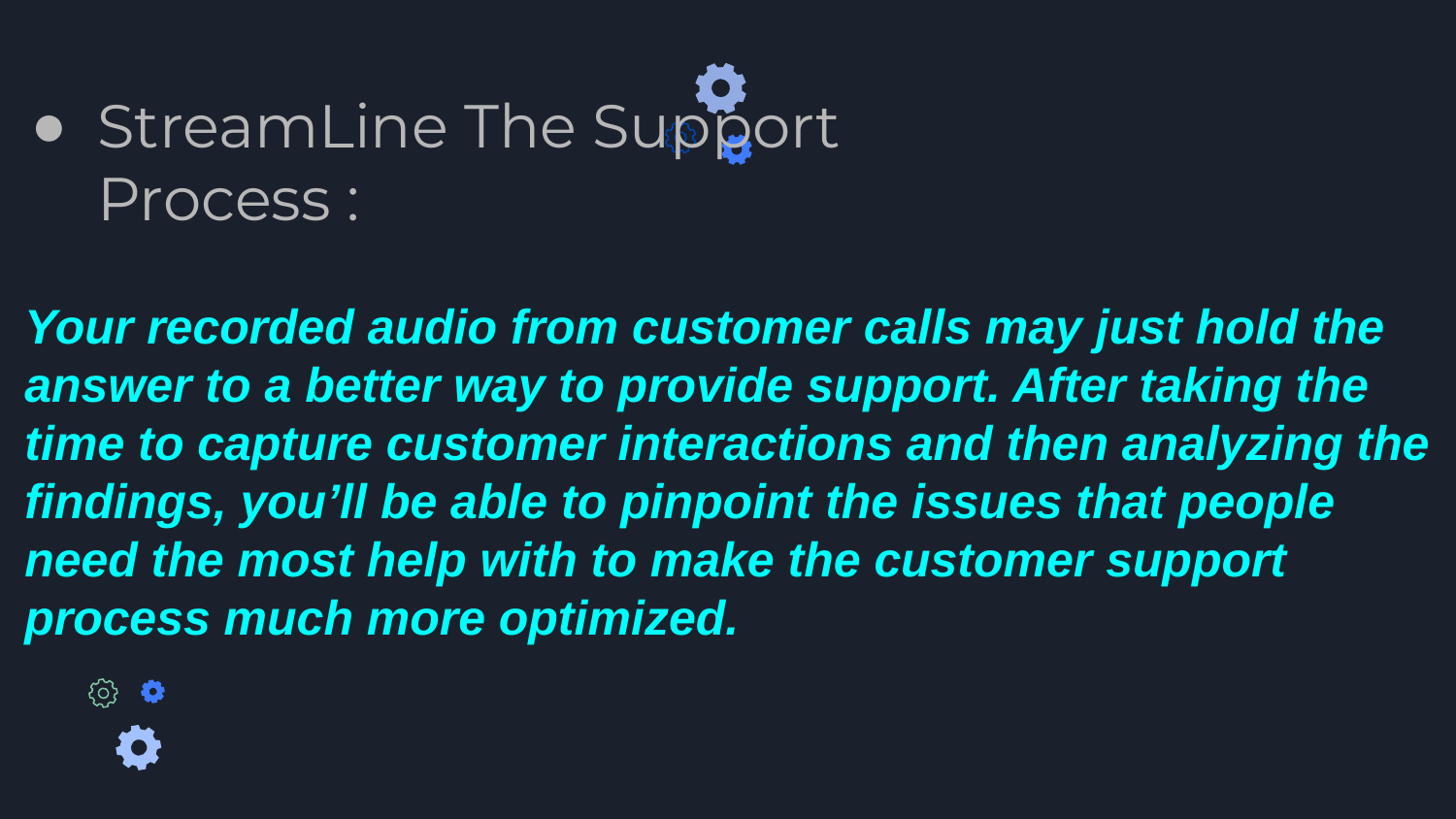

# StreamLine The Support Process :

Your recorded audio from customer calls may just hold the answer to a better way to provide support. After taking the time to capture customer interactions and then analyzing the findings, you’ll be able to pinpoint the issues that people need the most help with to make the customer support process much more optimized.